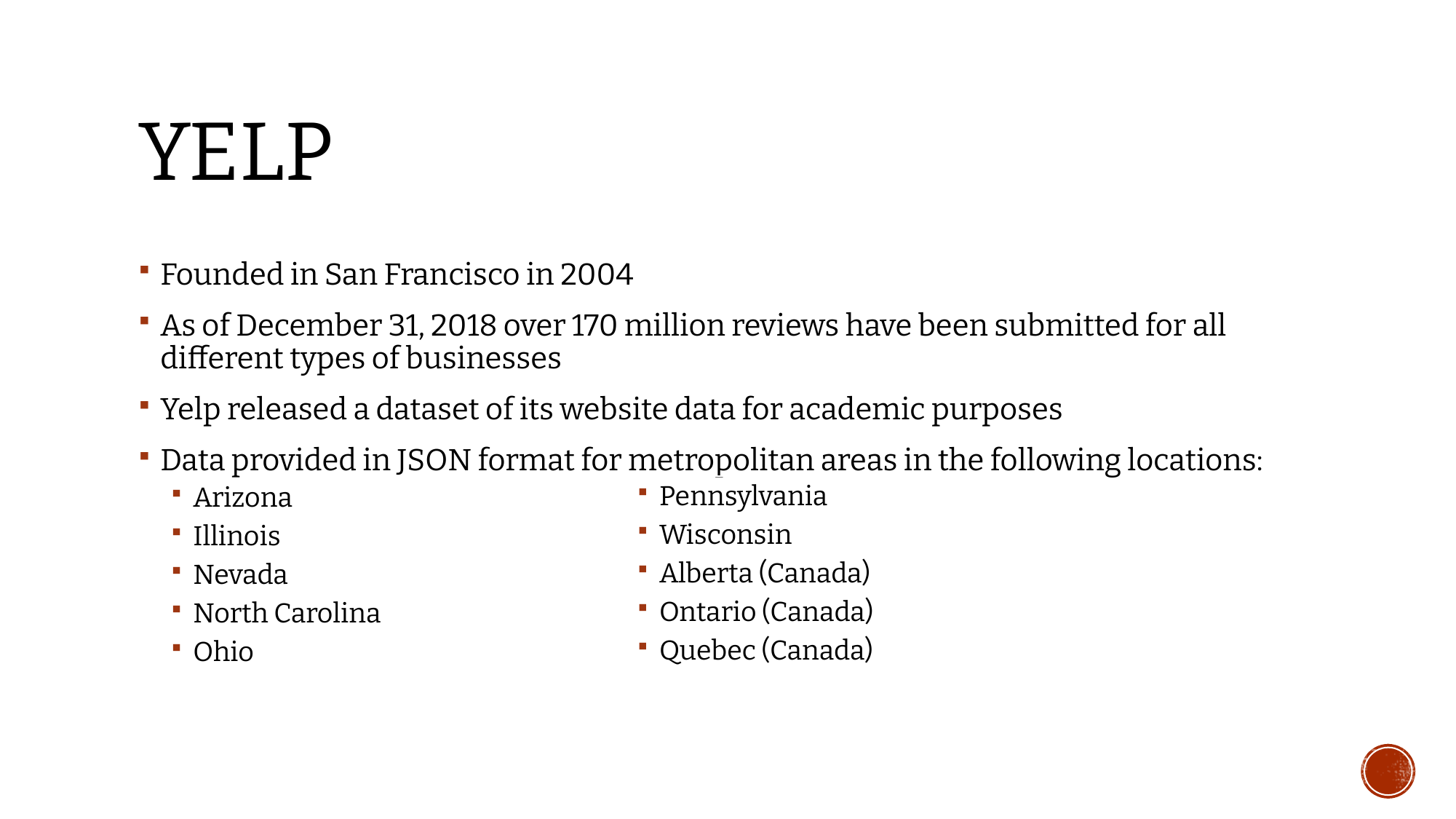

# YELP
Founded in San Francisco in 2004
As of December 31, 2018 over 170 million reviews have been submitted for all different types of businesses
Yelp released a dataset of its website data for academic purposes
Data provided in JSON format for metropolitan areas in the following locations:
Arizona
Illinois
Nevada
North Carolina
Ohio
| Pennsylvania Wisconsin Alberta (Canada) Ontario (Canada) Quebec (Canada) |
| --- |